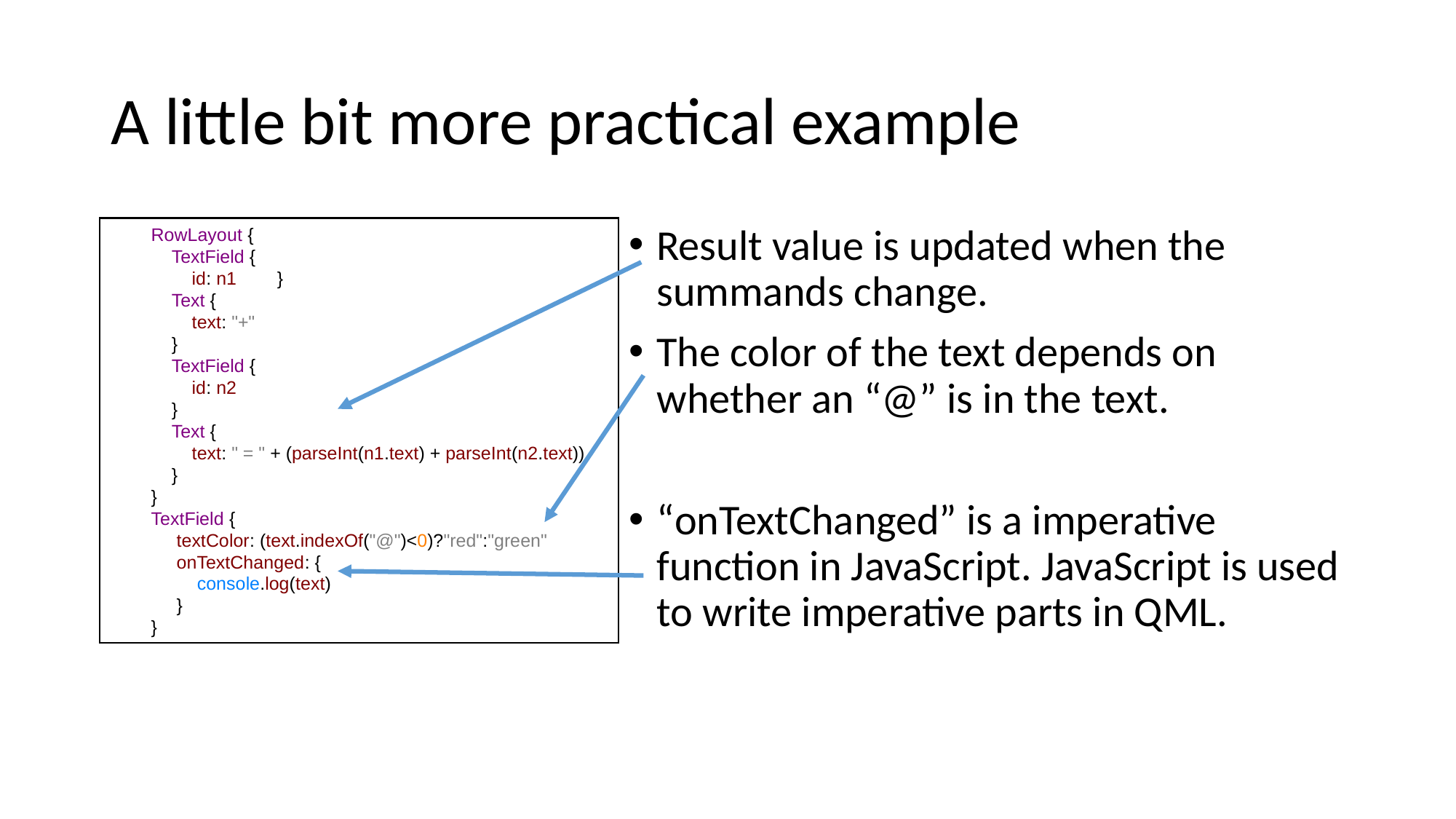

# A little bit more practical example
        RowLayout {
            TextField {
                id: n1        }
            Text {
                text: "+"
            }
            TextField {
                id: n2
            }
            Text {
                text: " = " + (parseInt(n1.text) + parseInt(n2.text))
            }
        }
        TextField {
             textColor: (text.indexOf("@")<0)?"red":"green"
             onTextChanged: {
                 console.log(text)
             }
        }
Result value is updated when the summands change.
The color of the text depends on whether an “@” is in the text.

“onTextChanged” is a imperative function in JavaScript. JavaScript is used to write imperative parts in QML.